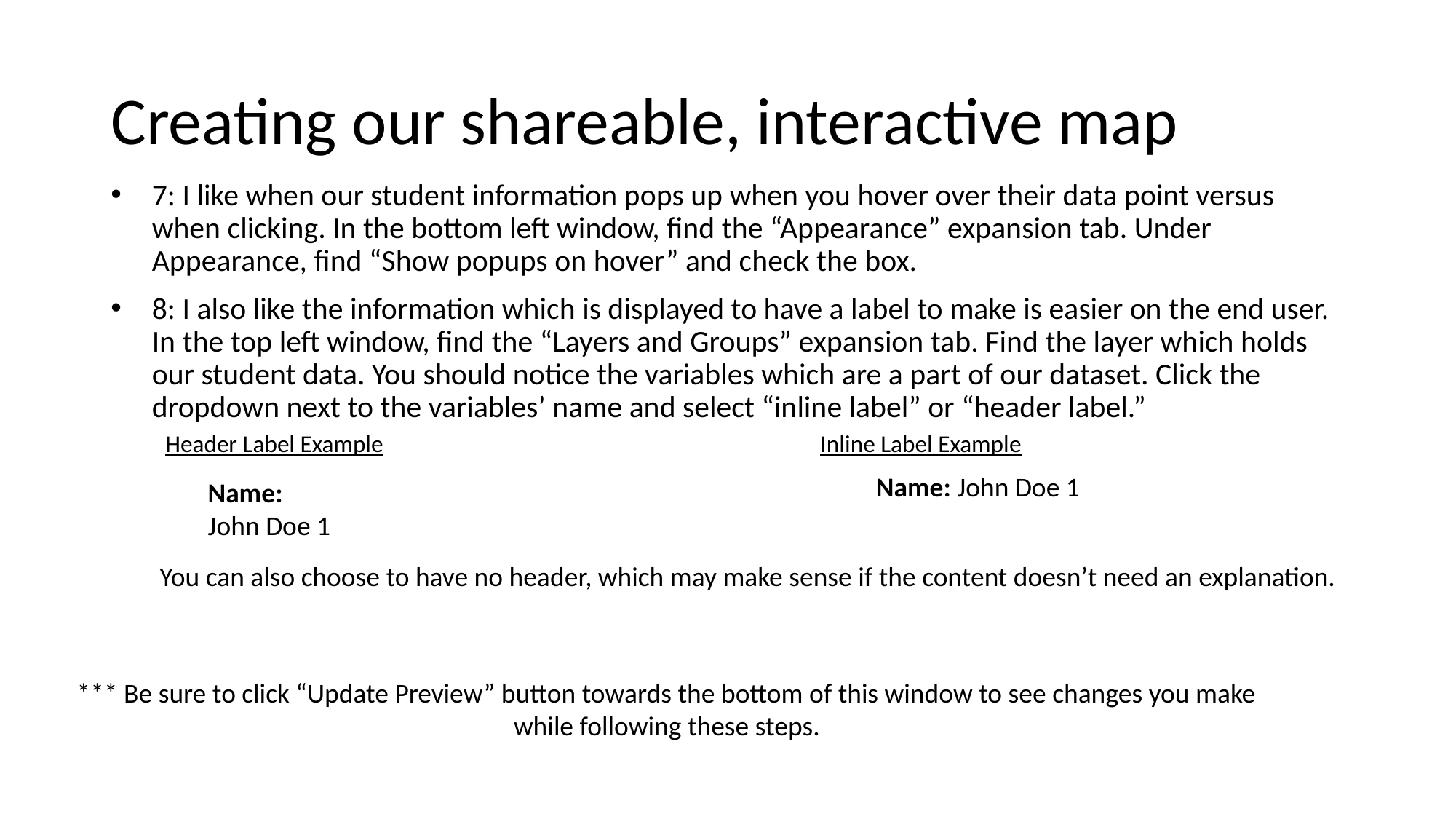

# Creating our shareable, interactive map
7: I like when our student information pops up when you hover over their data point versus when clicking. In the bottom left window, find the “Appearance” expansion tab. Under Appearance, find “Show popups on hover” and check the box.
8: I also like the information which is displayed to have a label to make is easier on the end user. In the top left window, find the “Layers and Groups” expansion tab. Find the layer which holds our student data. You should notice the variables which are a part of our dataset. Click the dropdown next to the variables’ name and select “inline label” or “header label.”
Header Label Example					Inline Label Example

Name: John Doe 1
Name:
John Doe 1
You can also choose to have no header, which may make sense if the content doesn’t need an explanation.
*** Be sure to click “Update Preview” button towards the bottom of this window to see changes you make while following these steps.